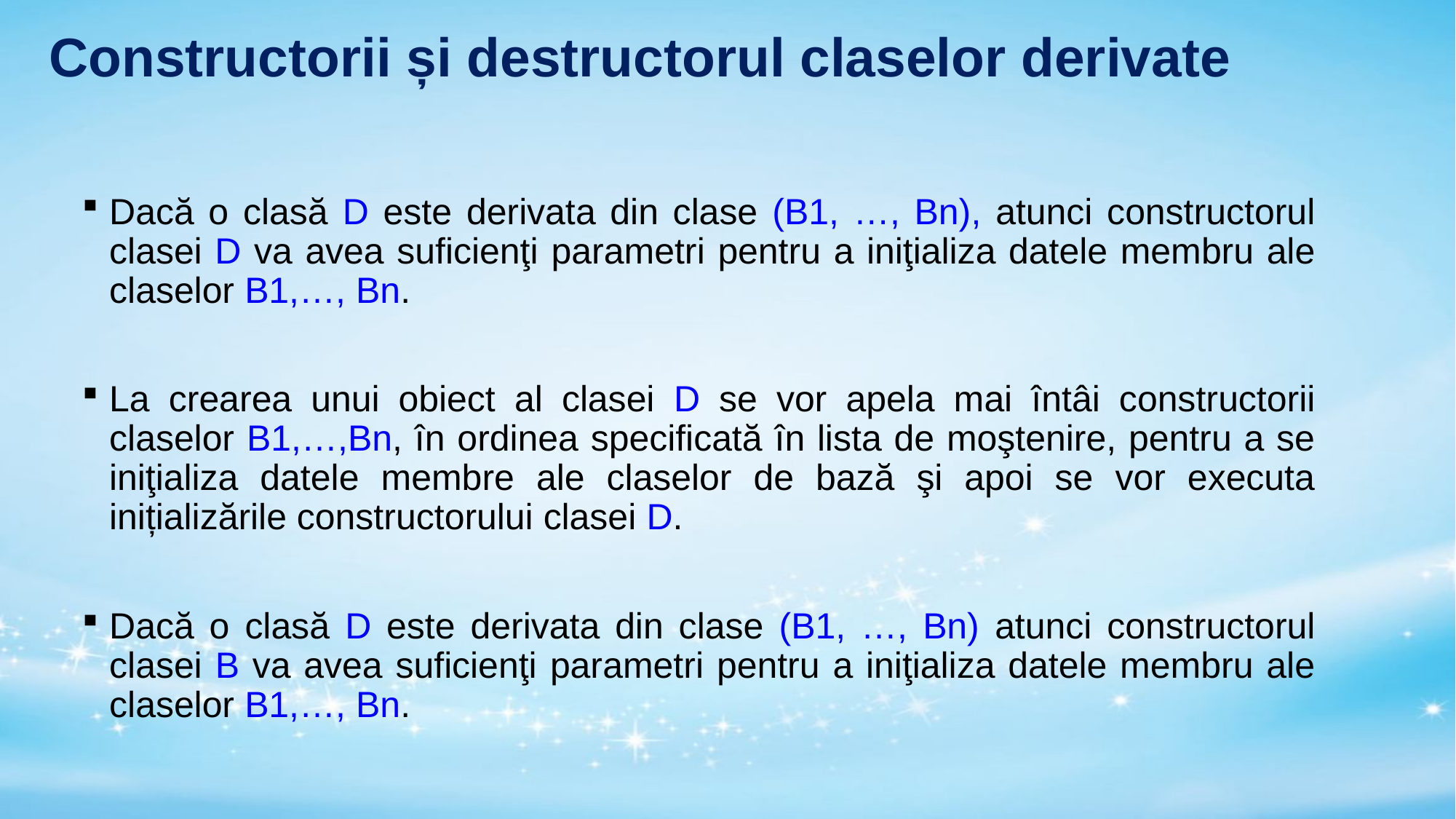

# Constructorii și destructorul claselor derivate

Dacă o clasă D este derivata din clase (B1, …, Bn), atunci constructorul clasei D va avea suficienţi parametri pentru a iniţializa datele membru ale claselor B1,…, Bn.

La crearea unui obiect al clasei D se vor apela mai întâi constructorii claselor B1,…,Bn, în ordinea specificată în lista de moştenire, pentru a se iniţializa datele membre ale claselor de bază şi apoi se vor executa inițializările constructorului clasei D.

Dacă o clasă D este derivata din clase (B1, …, Bn) atunci constructorul clasei B va avea suficienţi parametri pentru a iniţializa datele membru ale claselor B1,…, Bn.